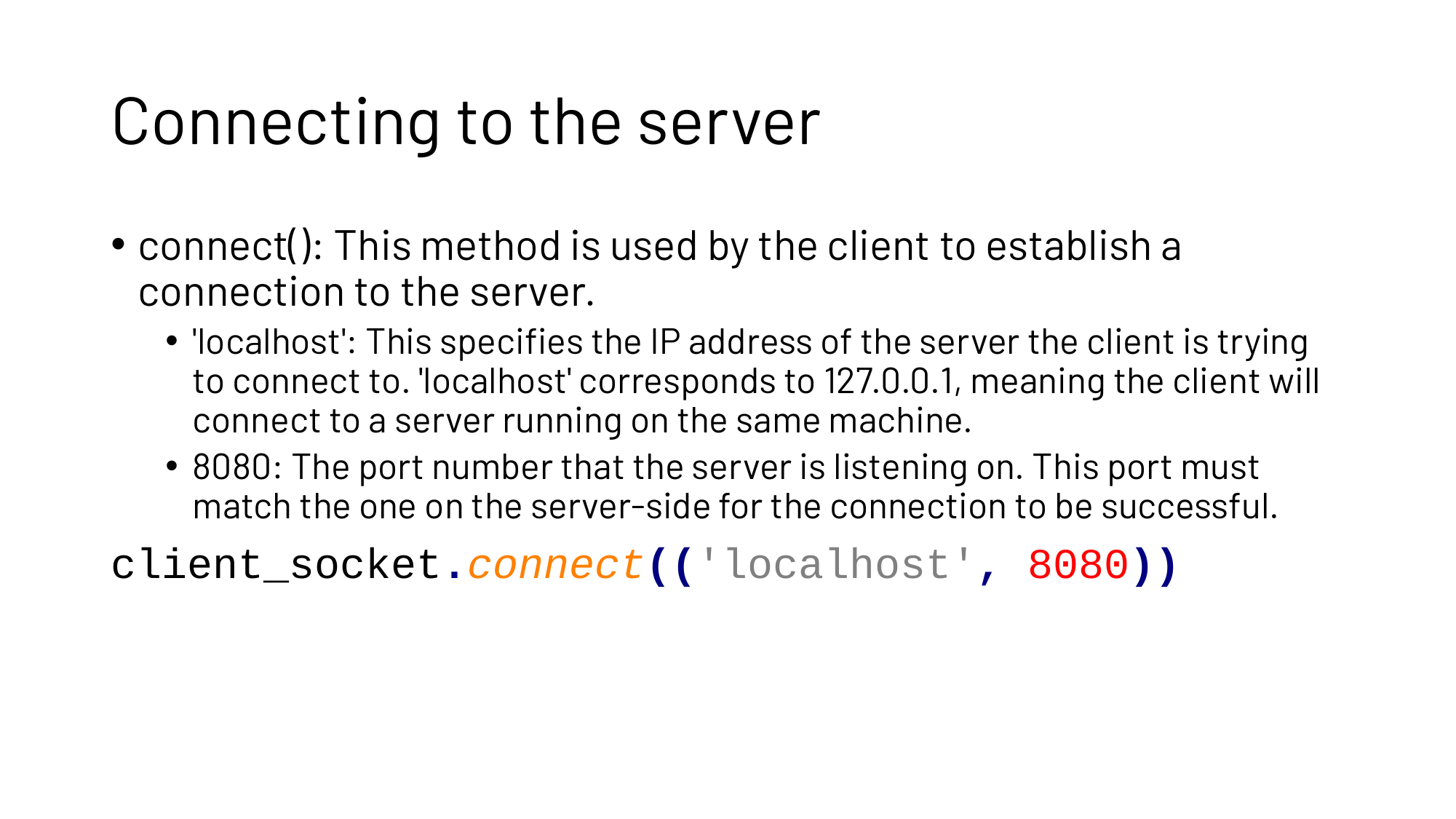

# Connecting to the server
connect(): This method is used by the client to establish a connection to the server.
'localhost': This specifies the IP address of the server the client is trying to connect to. 'localhost' corresponds to 127.0.0.1, meaning the client will connect to a server running on the same machine.
8080: The port number that the server is listening on. This port must match the one on the server-side for the connection to be successful.
client_socket.connect(('localhost', 8080))